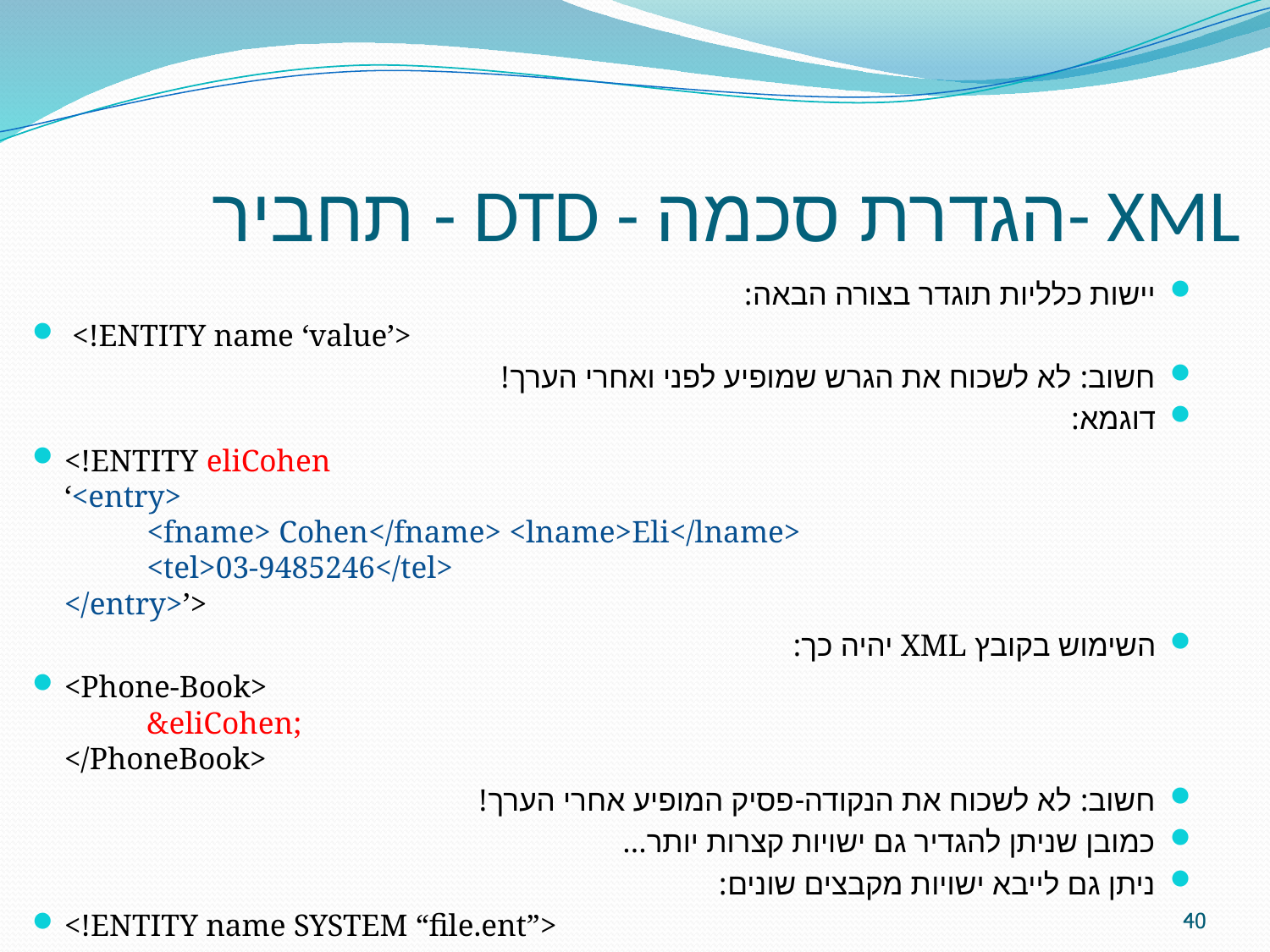

תחביר - DTD - הגדרת סכמה- XML
יישות כלליות תוגדר בצורה הבאה:
 <!ENTITY name ‘value’>
חשוב: לא לשכוח את הגרש שמופיע לפני ואחרי הערך!
דוגמא:
<!ENTITY eliCohen
‘<entry>
	<fname> Cohen</fname> <lname>Eli</lname>
	<tel>03-9485246</tel>
</entry>’>
השימוש בקובץ XML יהיה כך:
<Phone-Book>
	&eliCohen;
</PhoneBook>
חשוב: לא לשכוח את הנקודה-פסיק המופיע אחרי הערך!
כמובן שניתן להגדיר גם ישויות קצרות יותר...
ניתן גם לייבא ישויות מקבצים שונים:
<!ENTITY name SYSTEM “file.ent”>
40